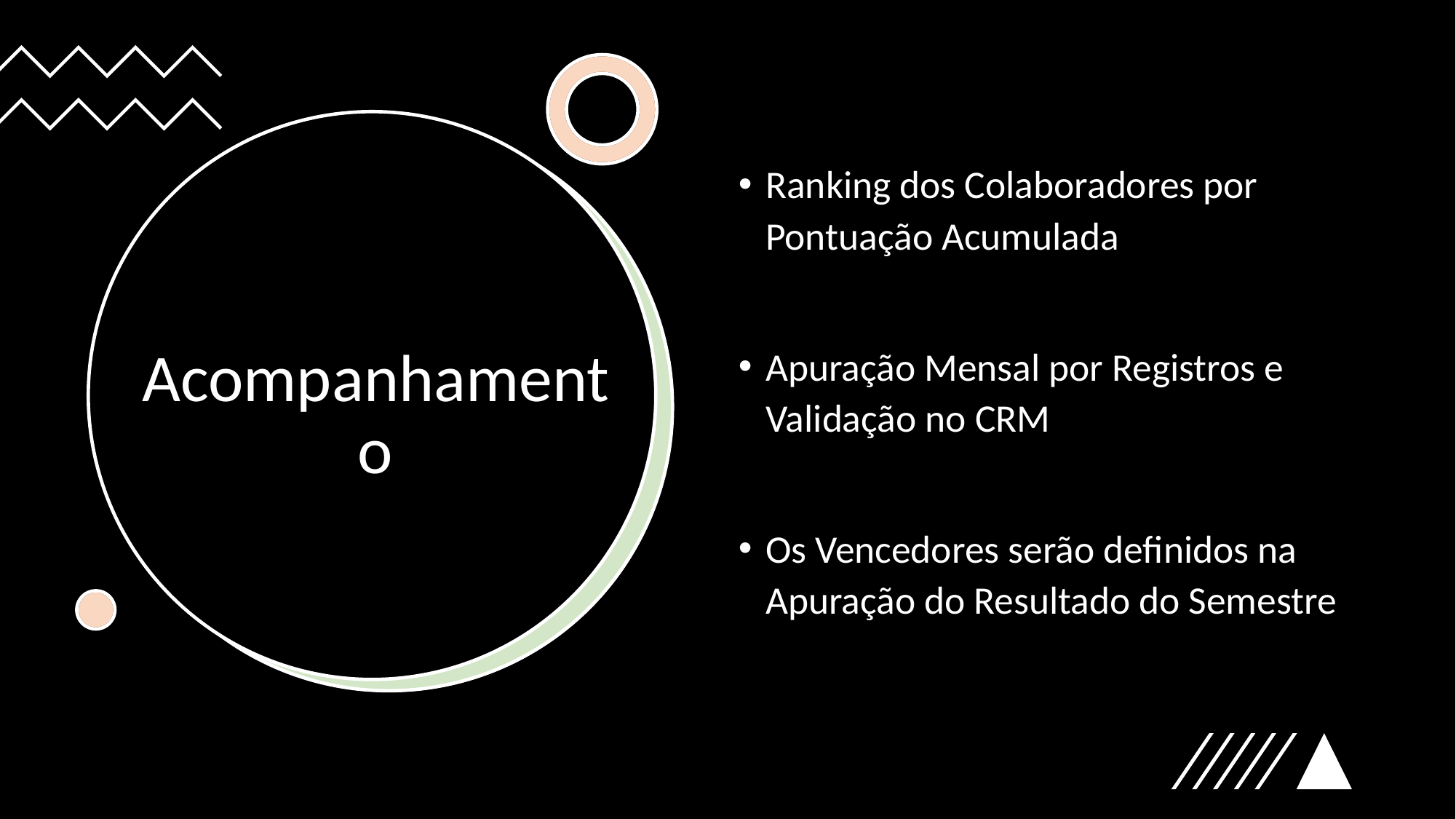

Ranking dos Colaboradores por Pontuação Acumulada

Apuração Mensal por Registros e Validação no CRM

Os Vencedores serão definidos na Apuração do Resultado do Semestre
# Acompanhamento